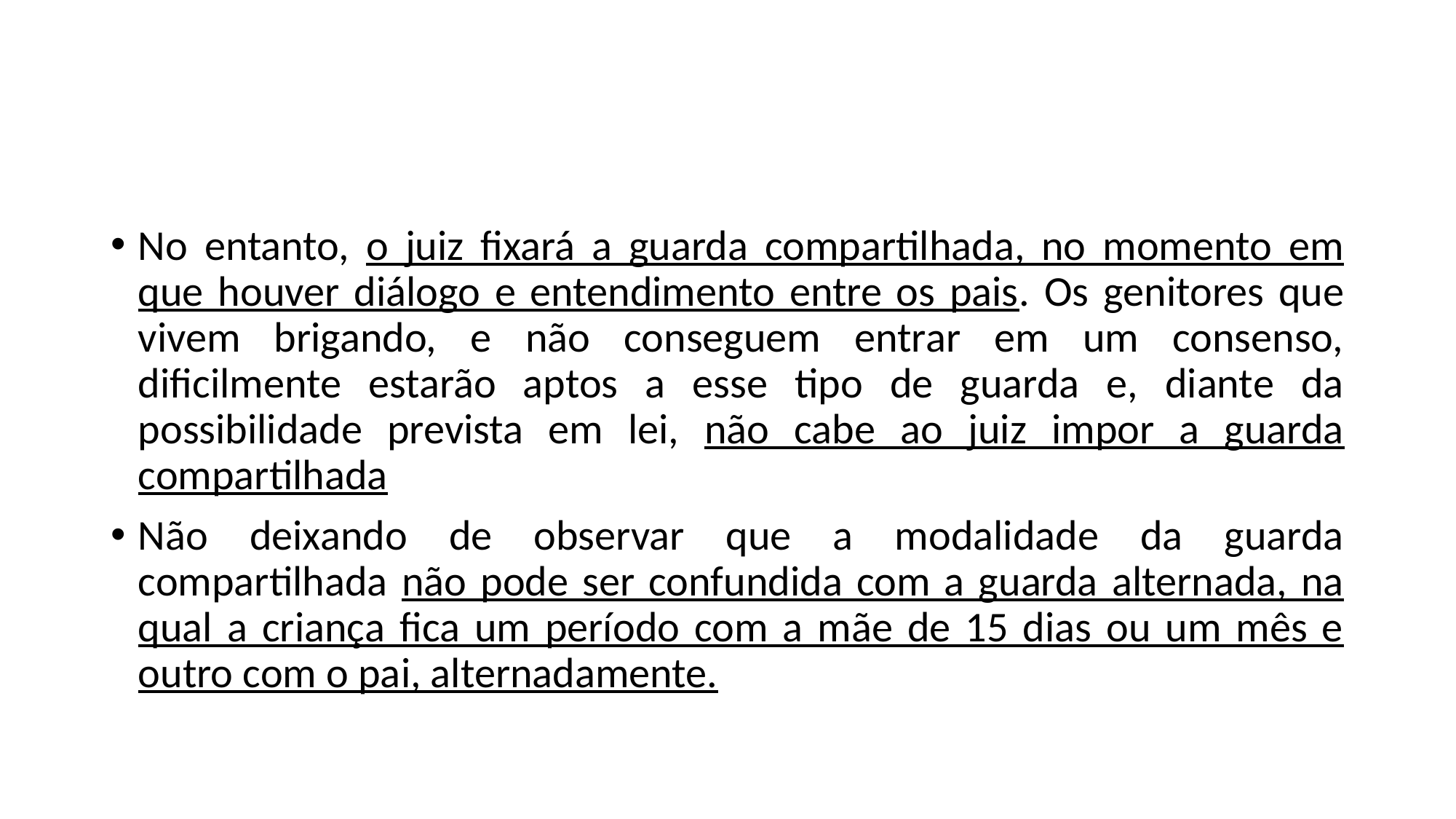

#
No entanto, o juiz fixará a guarda compartilhada, no momento em que houver diálogo e entendimento entre os pais. Os genitores que vivem brigando, e não conseguem entrar em um consenso, dificilmente estarão aptos a esse tipo de guarda e, diante da possibilidade prevista em lei, não cabe ao juiz impor a guarda compartilhada
Não deixando de observar que a modalidade da guarda compartilhada não pode ser confundida com a guarda alternada, na qual a criança fica um período com a mãe de 15 dias ou um mês e outro com o pai, alternadamente.